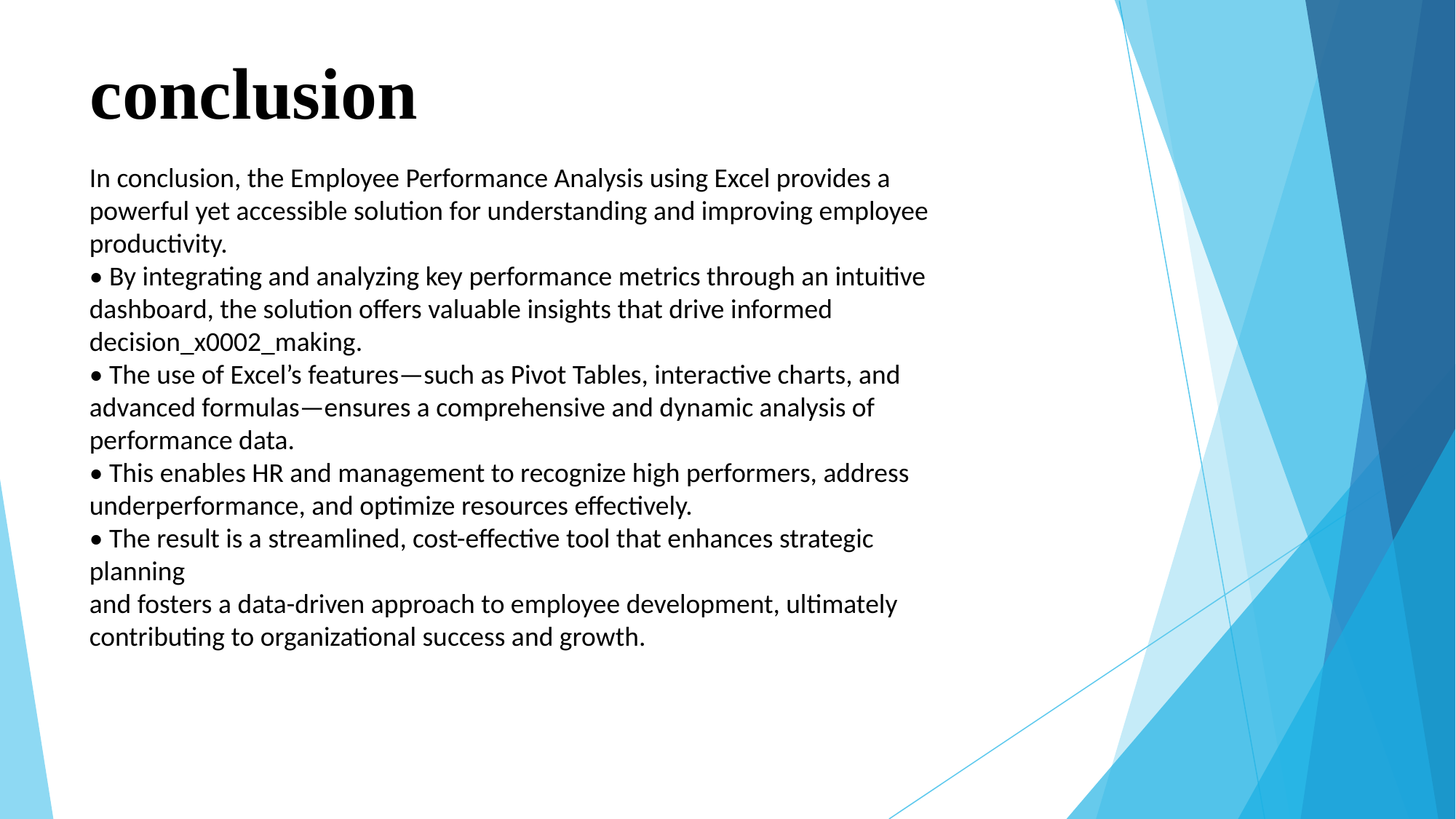

# conclusion
In conclusion, the Employee Performance Analysis using Excel provides a
powerful yet accessible solution for understanding and improving employee
productivity.
• By integrating and analyzing key performance metrics through an intuitive
dashboard, the solution offers valuable insights that drive informed decision_x0002_making.
• The use of Excel’s features—such as Pivot Tables, interactive charts, and
advanced formulas—ensures a comprehensive and dynamic analysis of
performance data.
• This enables HR and management to recognize high performers, address
underperformance, and optimize resources effectively.
• The result is a streamlined, cost-effective tool that enhances strategic planning
and fosters a data-driven approach to employee development, ultimately
contributing to organizational success and growth.